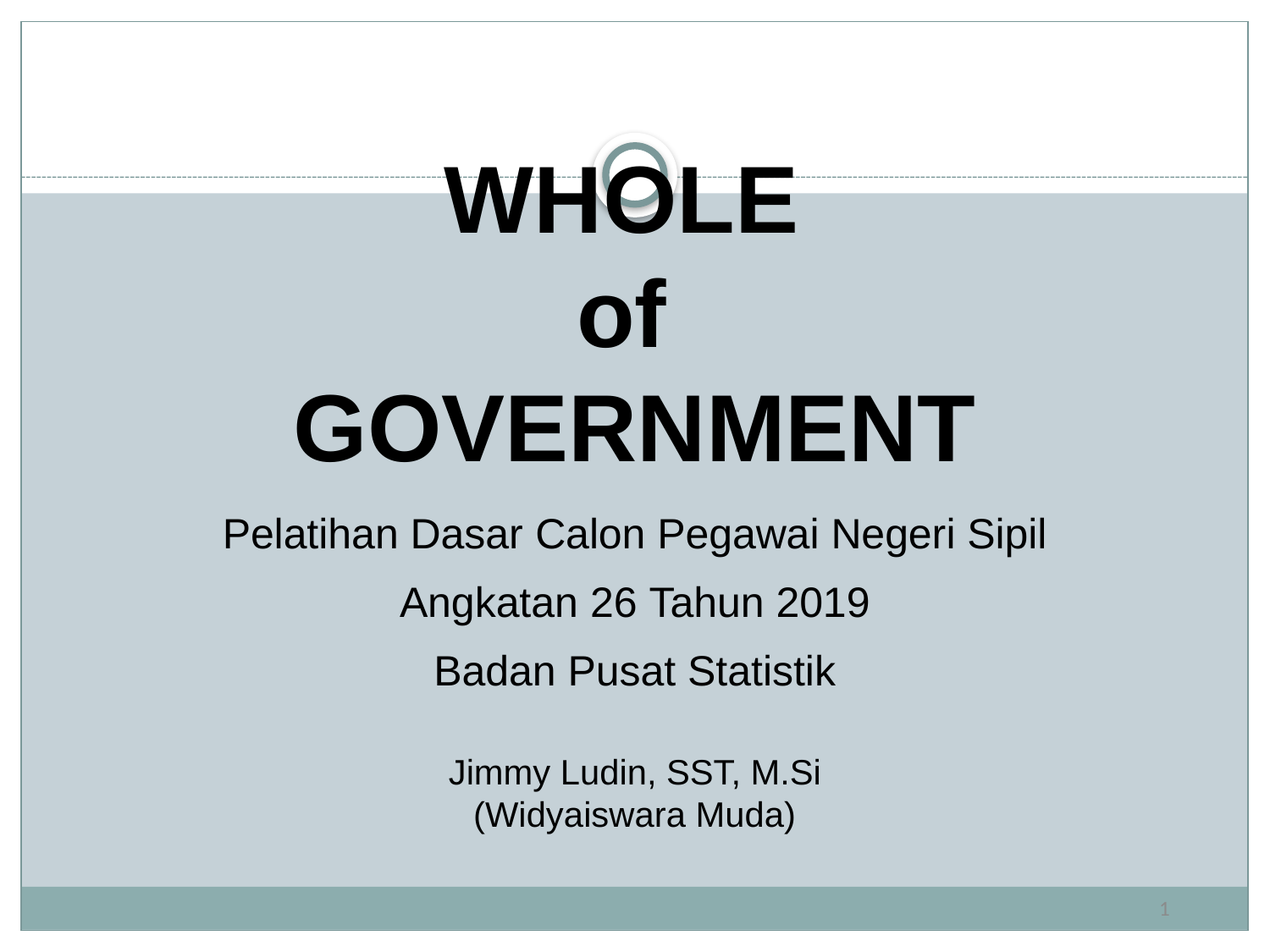

WHOLE
of
GOVERNMENT
Pelatihan Dasar Calon Pegawai Negeri Sipil
Angkatan 26 Tahun 2019
Badan Pusat Statistik

Jimmy Ludin, SST, M.Si
(Widyaiswara Muda)
1